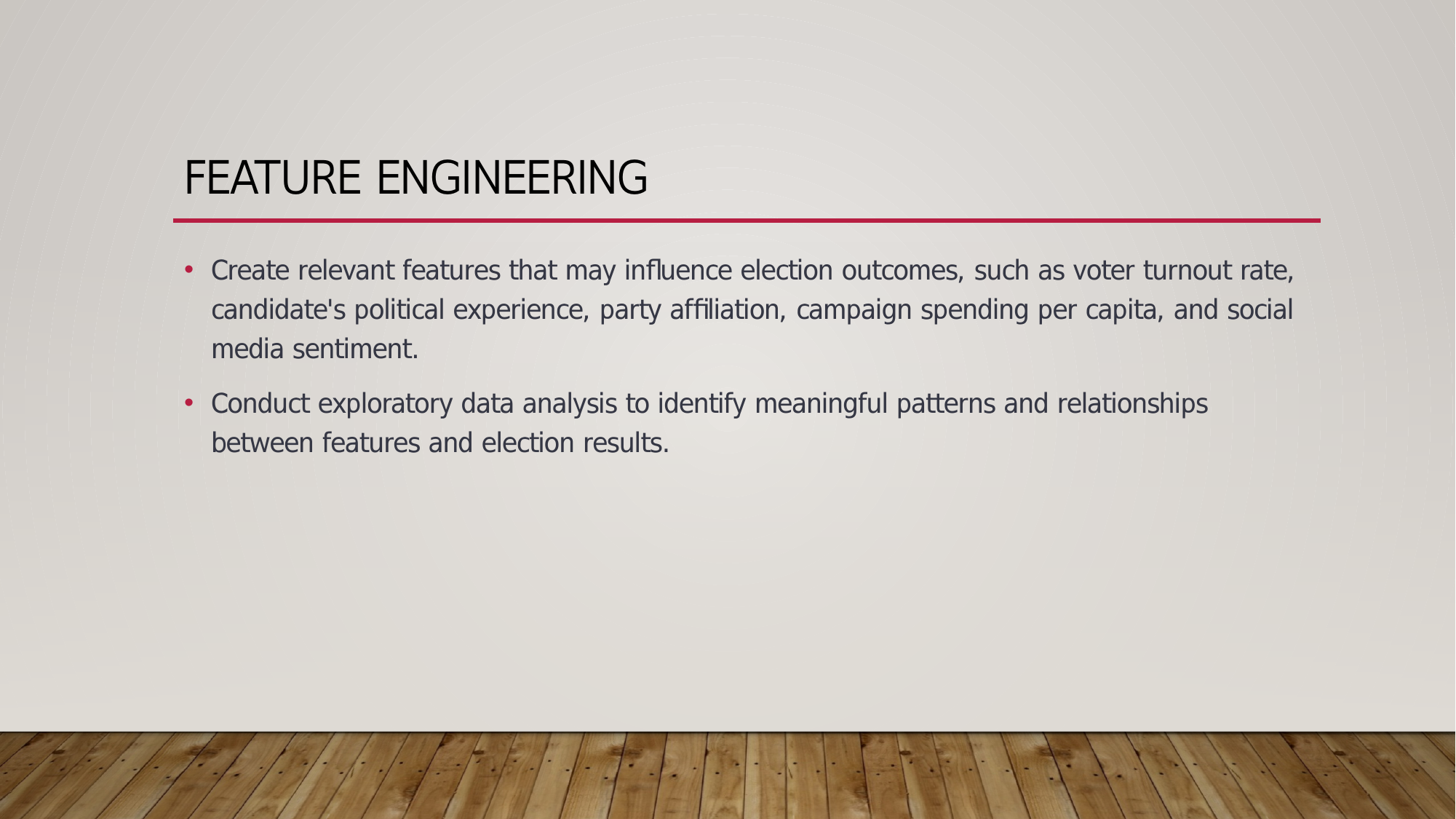

# Feature Engineering
Create relevant features that may influence election outcomes, such as voter turnout rate, candidate's political experience, party affiliation, campaign spending per capita, and social media sentiment.
Conduct exploratory data analysis to identify meaningful patterns and relationships between features and election results.